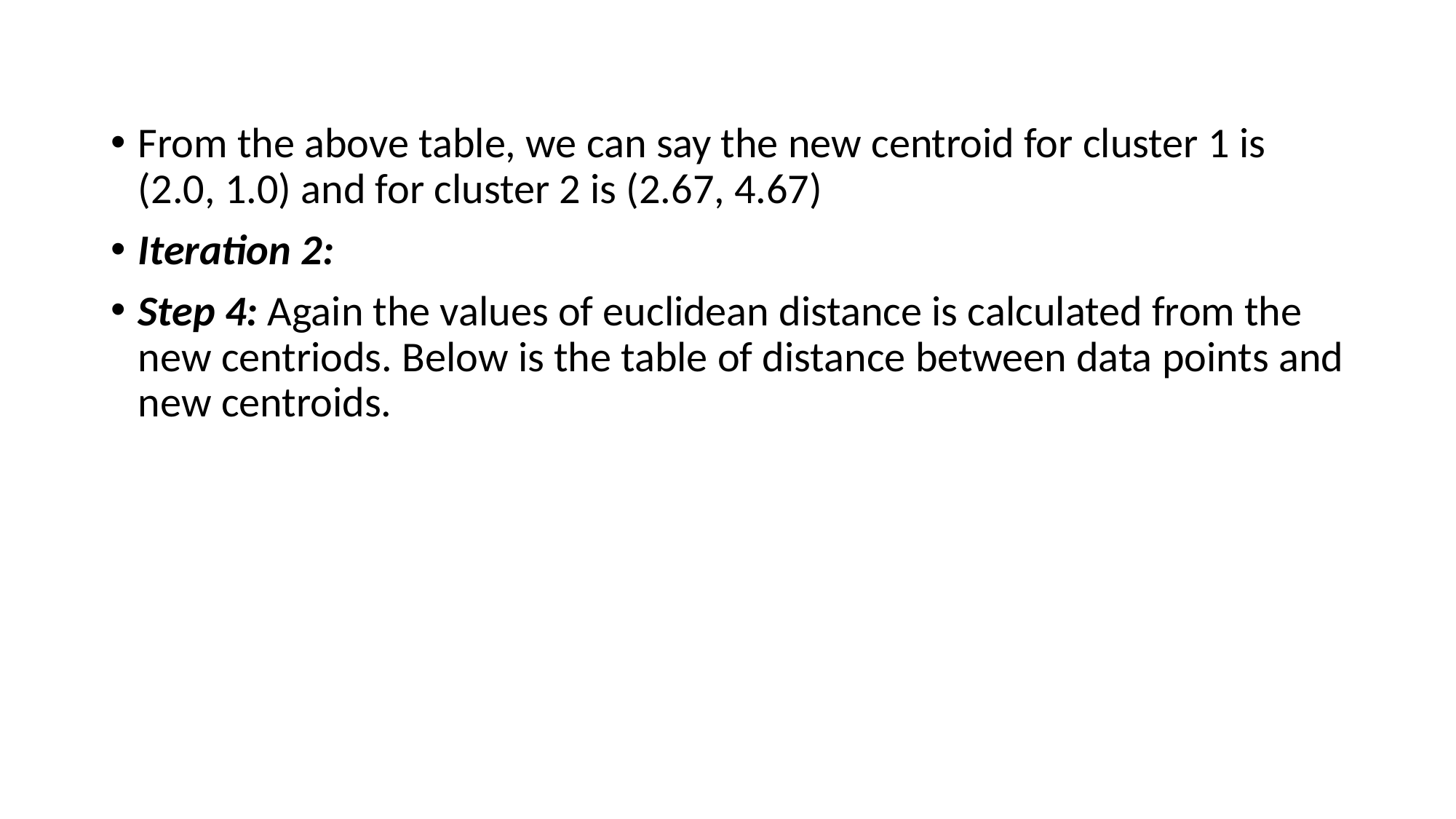

From the above table, we can say the new centroid for cluster 1 is (2.0, 1.0) and for cluster 2 is (2.67, 4.67)
Iteration 2:
Step 4: Again the values of euclidean distance is calculated from the new centriods. Below is the table of distance between data points and new centroids.